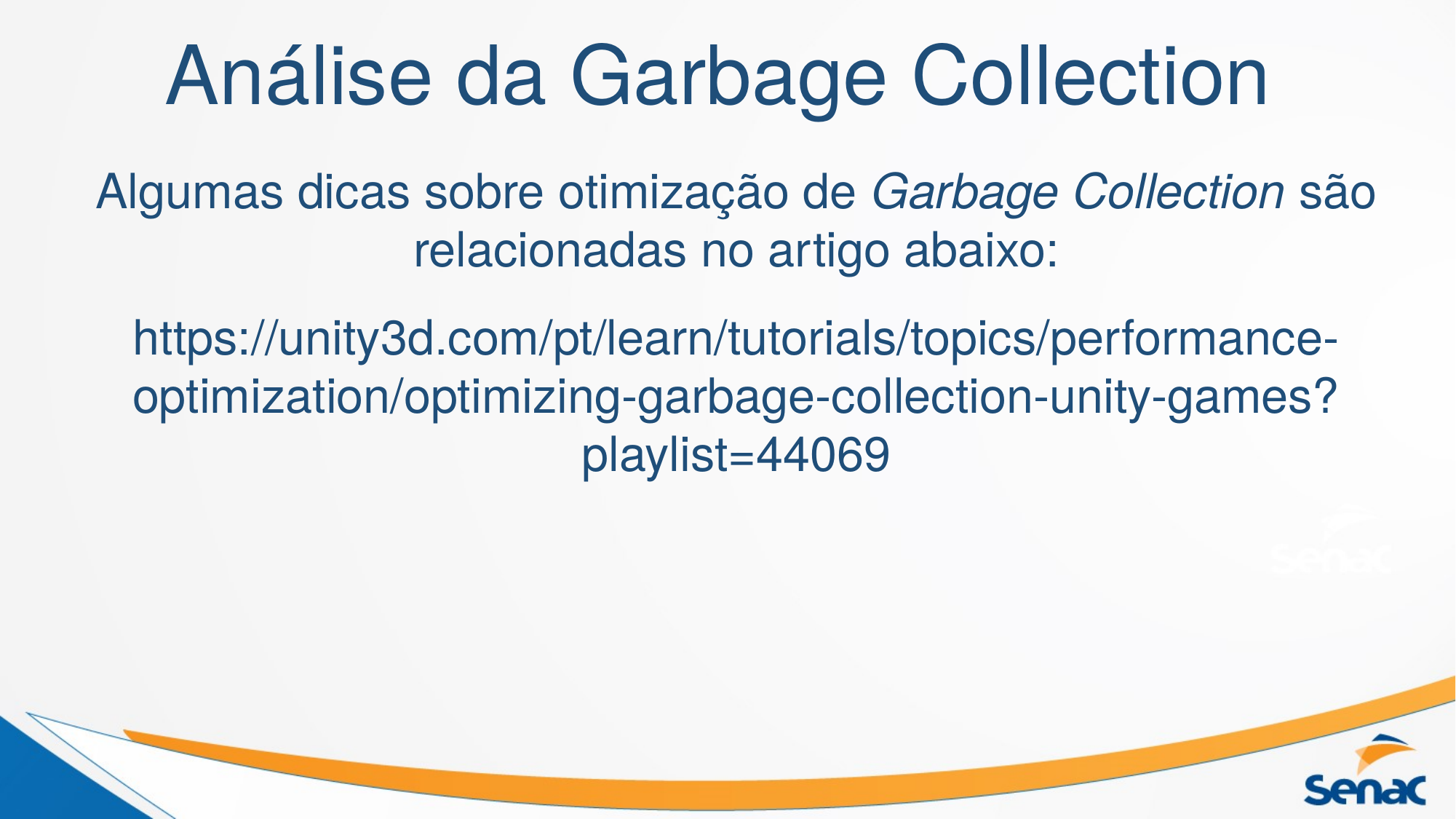

# Análise da Garbage Collection
Algumas dicas sobre otimização de Garbage Collection são relacionadas no artigo abaixo:
https://unity3d.com/pt/learn/tutorials/topics/performance-optimization/optimizing-garbage-collection-unity-games?playlist=44069